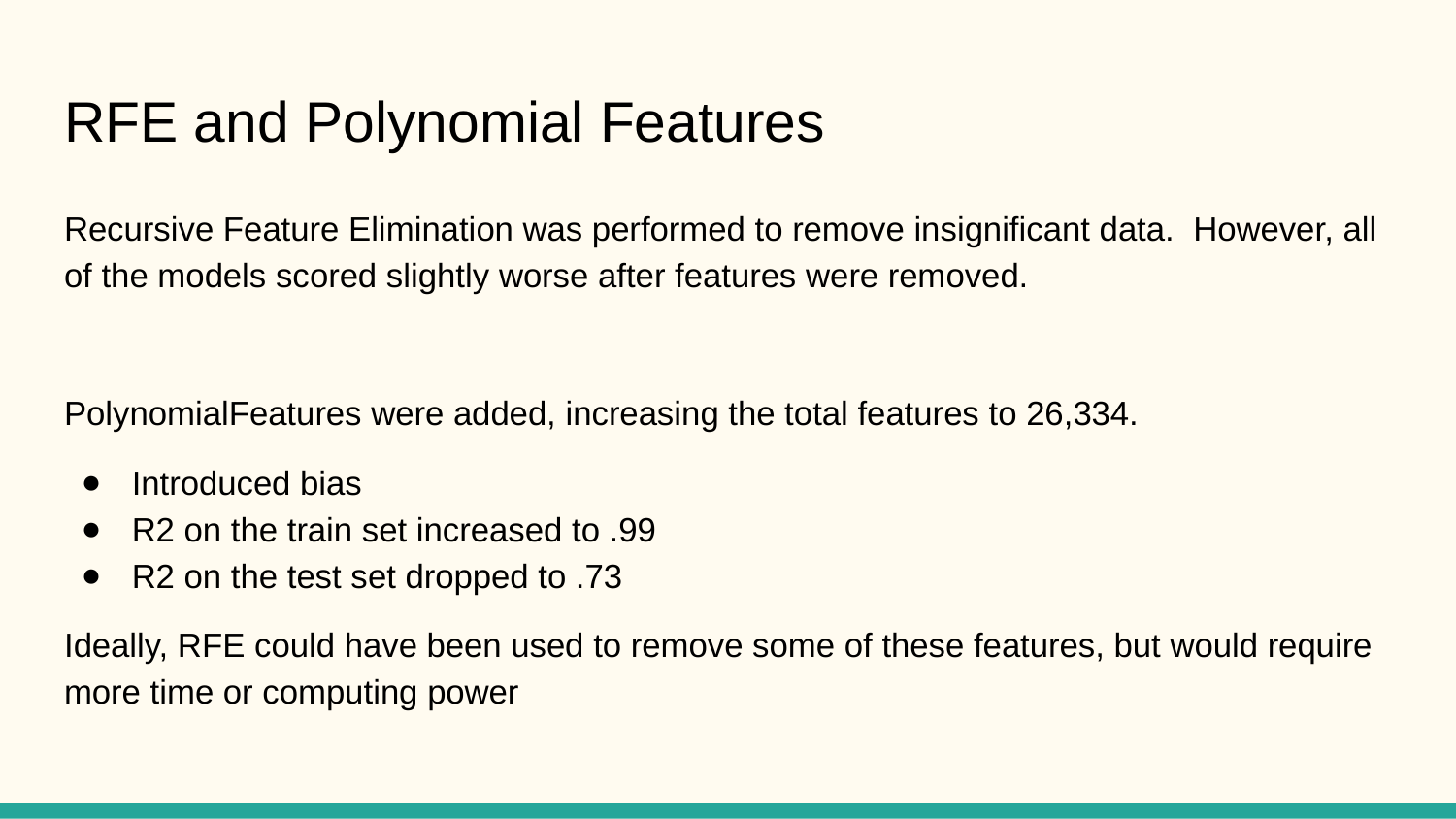

# RFE and Polynomial Features
Recursive Feature Elimination was performed to remove insignificant data.  However, all of the models scored slightly worse after features were removed.

PolynomialFeatures were added, increasing the total features to 26,334.
Introduced bias
R2 on the train set increased to .99
R2 on the test set dropped to .73
Ideally, RFE could have been used to remove some of these features, but would require more time or computing power